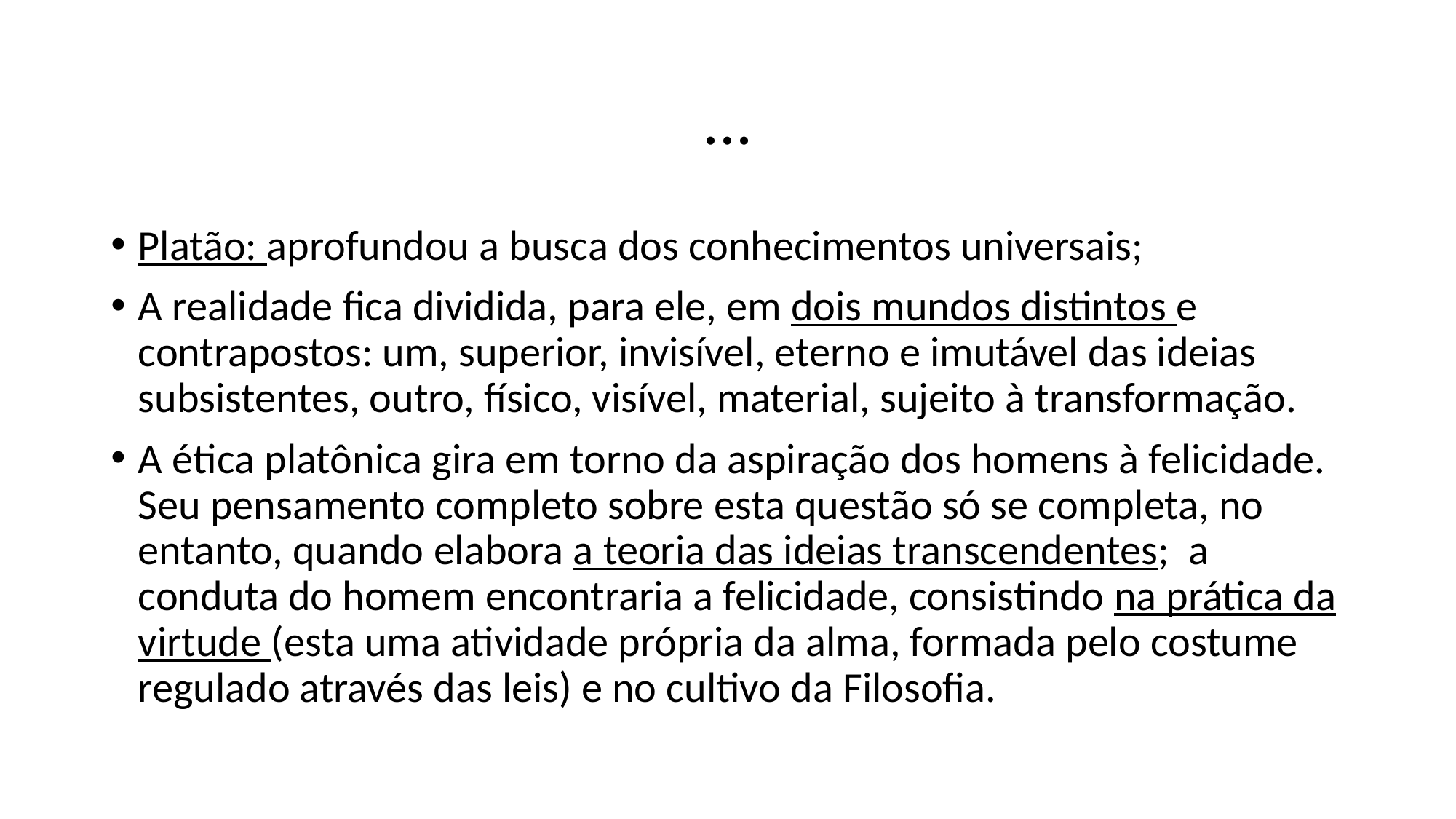

# ...
Platão: aprofundou a busca dos conhecimentos universais;
A realidade fica dividida, para ele, em dois mundos distintos e contrapostos: um, superior, invisível, eterno e imutável das ideias subsistentes, outro, físico, visível, material, sujeito à transformação.
A ética platônica gira em torno da aspiração dos homens à felicidade. Seu pensamento completo sobre esta questão só se completa, no entanto, quando elabora a teoria das ideias transcendentes;  a conduta do homem encontraria a felicidade, consistindo na prática da virtude (esta uma atividade própria da alma, formada pelo costume regulado através das leis) e no cultivo da Filosofia.